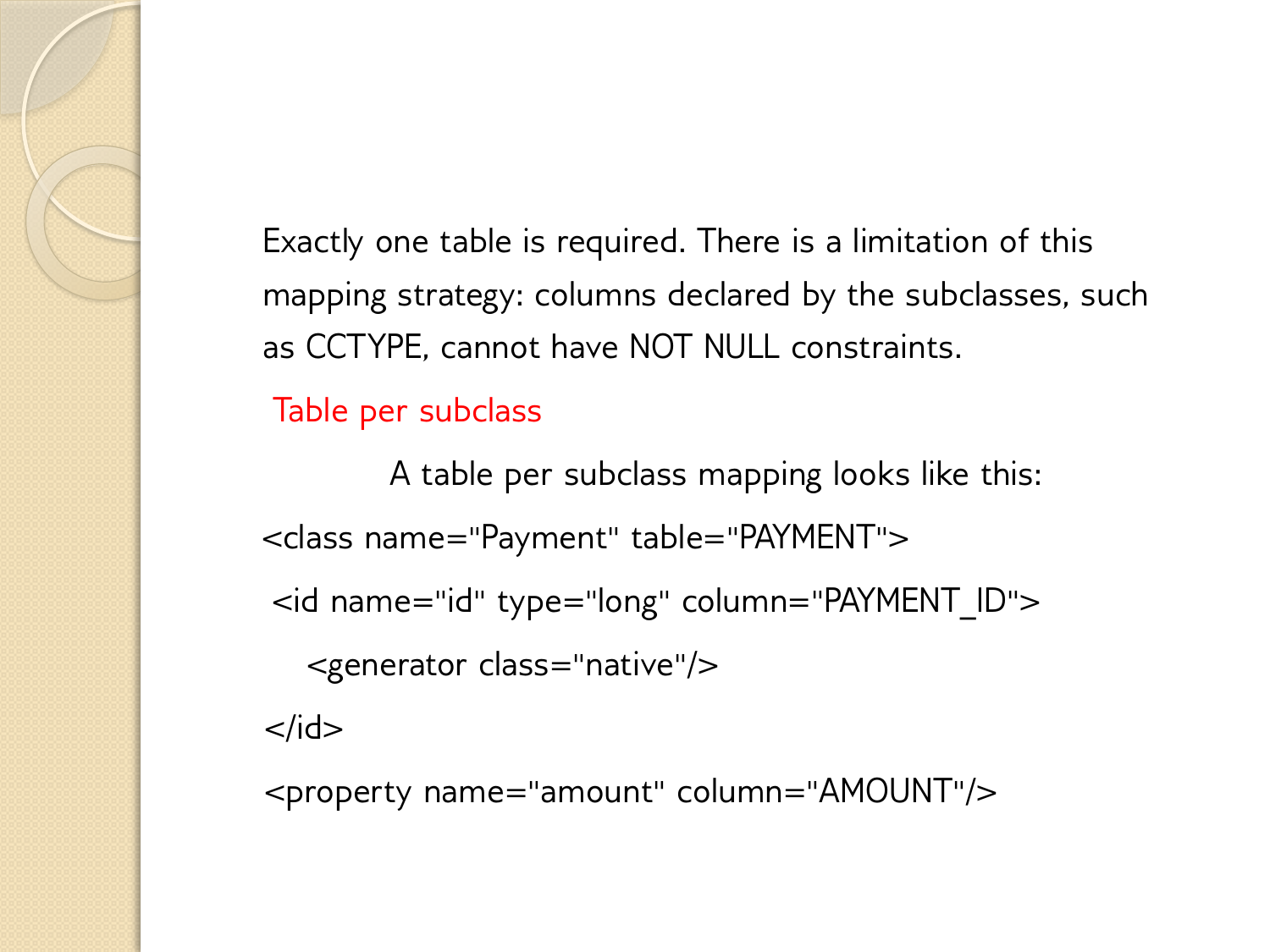

#
	Exactly one table is required. There is a limitation of this mapping strategy: columns declared by the subclasses, such as CCTYPE, cannot have NOT NULL constraints.
	 Table per subclass
		A table per subclass mapping looks like this:
	<class name="Payment" table="PAYMENT">
	 <id name="id" type="long" column="PAYMENT_ID">
        <generator class="native"/>
    </id>
    <property name="amount" column="AMOUNT"/>